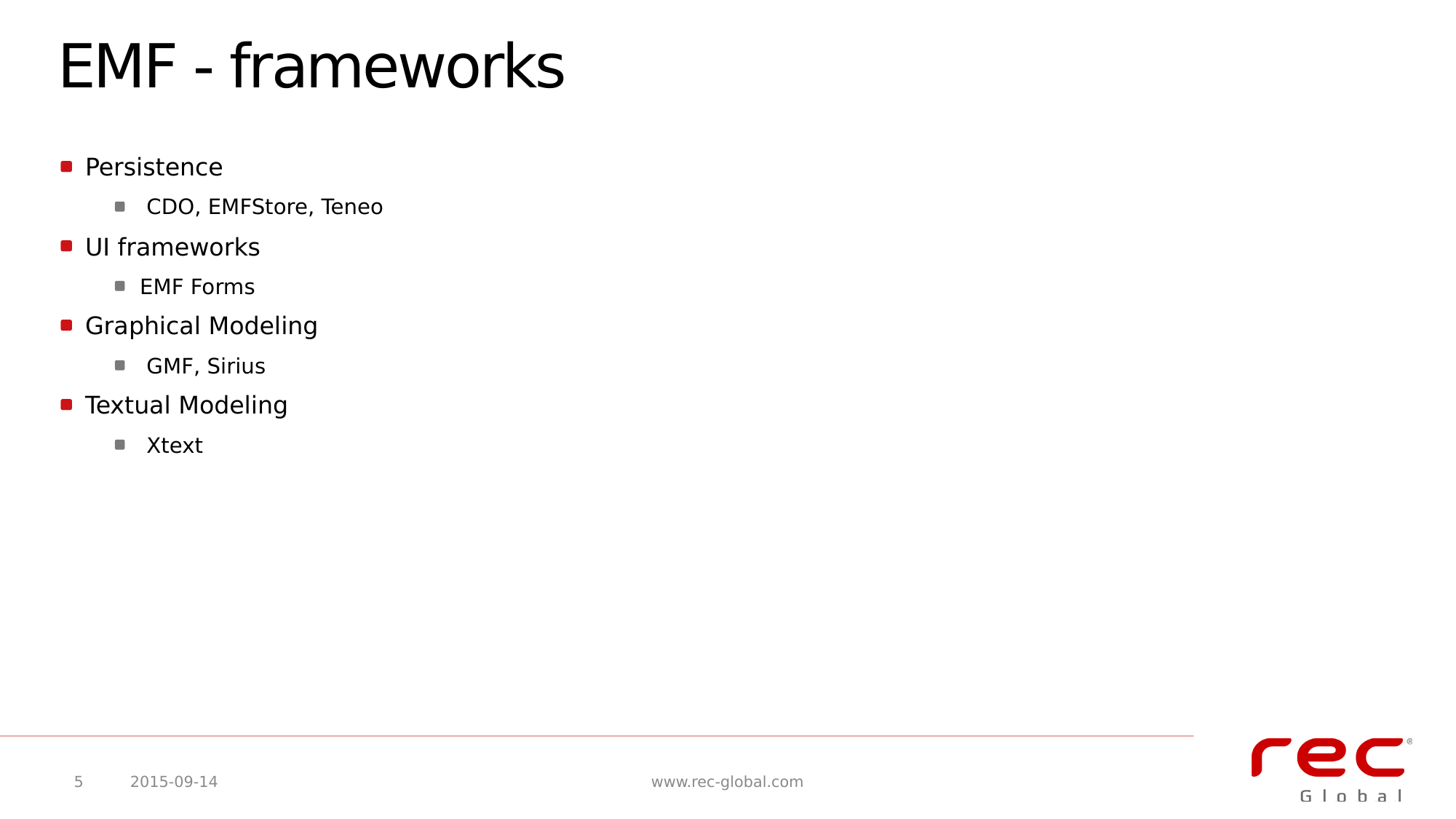

# EMF - frameworks
Persistence
 CDO, EMFStore, Teneo
UI frameworks
EMF Forms
Graphical Modeling
 GMF, Sirius
Textual Modeling
 Xtext

5
2015-09-14
www.rec-global.com